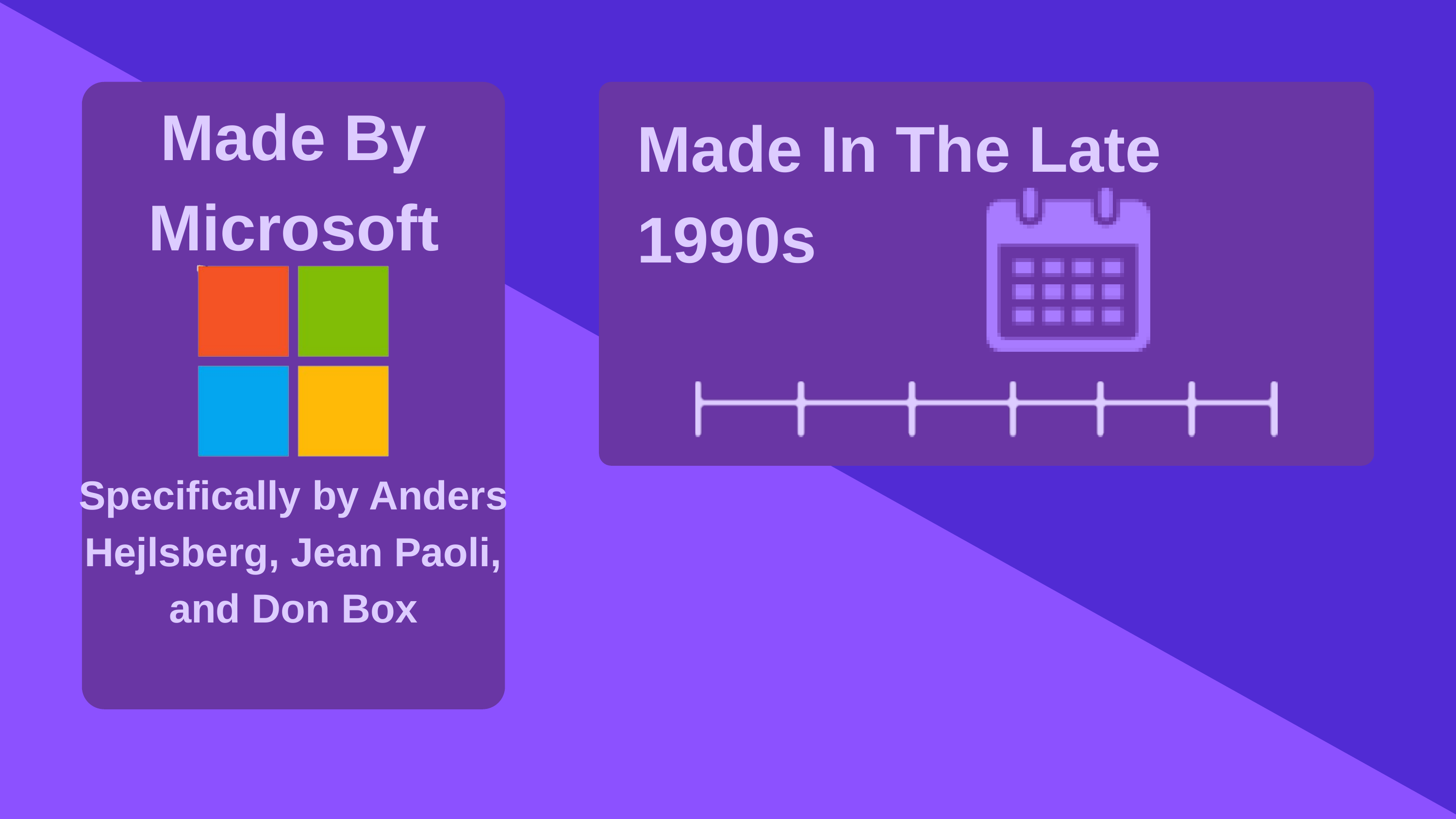

Made By Microsoft
Made In The Late 1990s

Specifically by Anders Hejlsberg, Jean Paoli, and Don Box